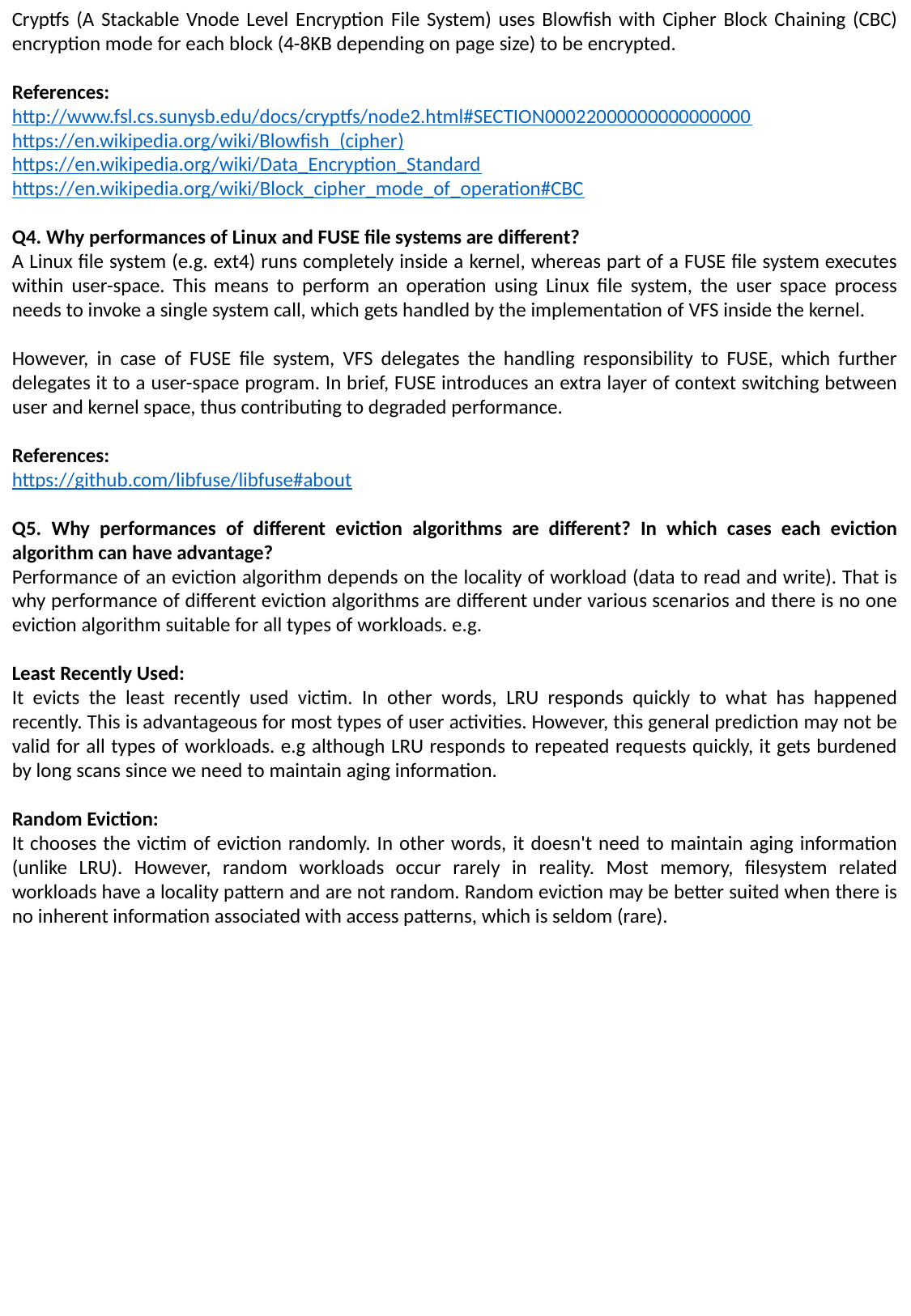

Cryptfs (A Stackable Vnode Level Encryption File System) uses Blowfish with Cipher Block Chaining (CBC) encryption mode for each block (4-8KB depending on page size) to be encrypted.

References:
http://www.fsl.cs.sunysb.edu/docs/cryptfs/node2.html#SECTION00022000000000000000
https://en.wikipedia.org/wiki/Blowfish_(cipher)
https://en.wikipedia.org/wiki/Data_Encryption_Standard
https://en.wikipedia.org/wiki/Block_cipher_mode_of_operation#CBC

Q4. Why performances of Linux and FUSE file systems are different?
A Linux file system (e.g. ext4) runs completely inside a kernel, whereas part of a FUSE file system executes within user-space. This means to perform an operation using Linux file system, the user space process needs to invoke a single system call, which gets handled by the implementation of VFS inside the kernel.

However, in case of FUSE file system, VFS delegates the handling responsibility to FUSE, which further delegates it to a user-space program. In brief, FUSE introduces an extra layer of context switching between user and kernel space, thus contributing to degraded performance.

References:
https://github.com/libfuse/libfuse#about

Q5. Why performances of different eviction algorithms are different? In which cases each eviction algorithm can have advantage?
Performance of an eviction algorithm depends on the locality of workload (data to read and write). That is why performance of different eviction algorithms are different under various scenarios and there is no one eviction algorithm suitable for all types of workloads. e.g.

Least Recently Used:
It evicts the least recently used victim. In other words, LRU responds quickly to what has happened recently. This is advantageous for most types of user activities. However, this general prediction may not be valid for all types of workloads. e.g although LRU responds to repeated requests quickly, it gets burdened by long scans since we need to maintain aging information.

Random Eviction:
It chooses the victim of eviction randomly. In other words, it doesn't need to maintain aging information (unlike LRU). However, random workloads occur rarely in reality. Most memory, filesystem related workloads have a locality pattern and are not random. Random eviction may be better suited when there is no inherent information associated with access patterns, which is seldom (rare).